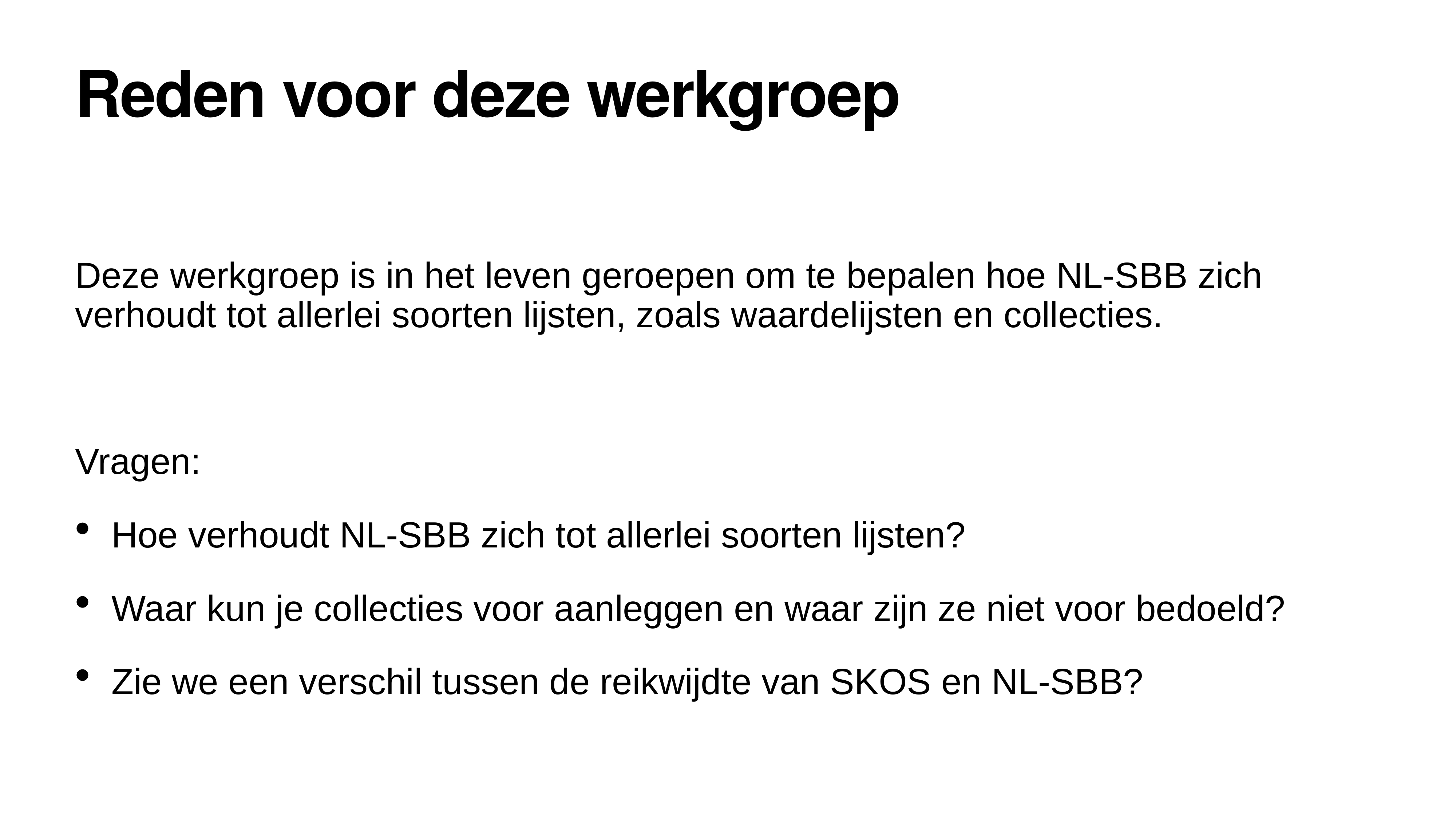

# Reden voor deze werkgroep
Deze werkgroep is in het leven geroepen om te bepalen hoe NL-SBB zich verhoudt tot allerlei soorten lijsten, zoals waardelijsten en collecties.

Vragen:
Hoe verhoudt NL-SBB zich tot allerlei soorten lijsten?
Waar kun je collecties voor aanleggen en waar zijn ze niet voor bedoeld?
Zie we een verschil tussen de reikwijdte van SKOS en NL-SBB?